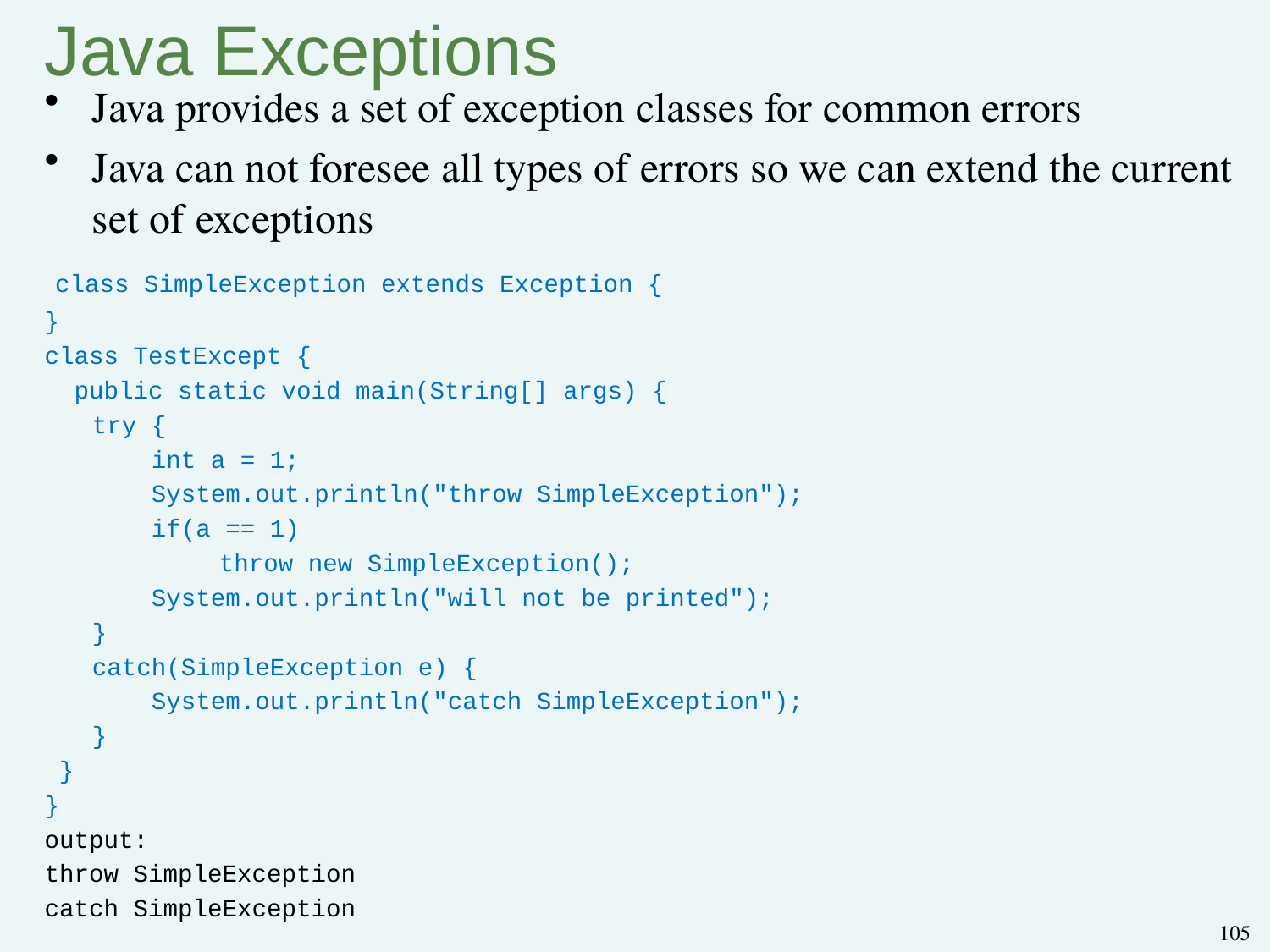

# Java Exceptions
Java provides a set of exception classes for common errors
Java can not foresee all types of errors so we can extend the current set of exceptions
 class SimpleException extends Exception {
}
class TestExcept {
  public static void main(String[] args) {
	try {
	    int a = 1;
	    System.out.println("throw SimpleException");
	    if(a == 1)
		throw new SimpleException();
	    System.out.println("will not be printed");
	}
	catch(SimpleException e) {
	    System.out.println("catch SimpleException");
	}
 }
}
output:
throw SimpleException
catch SimpleException